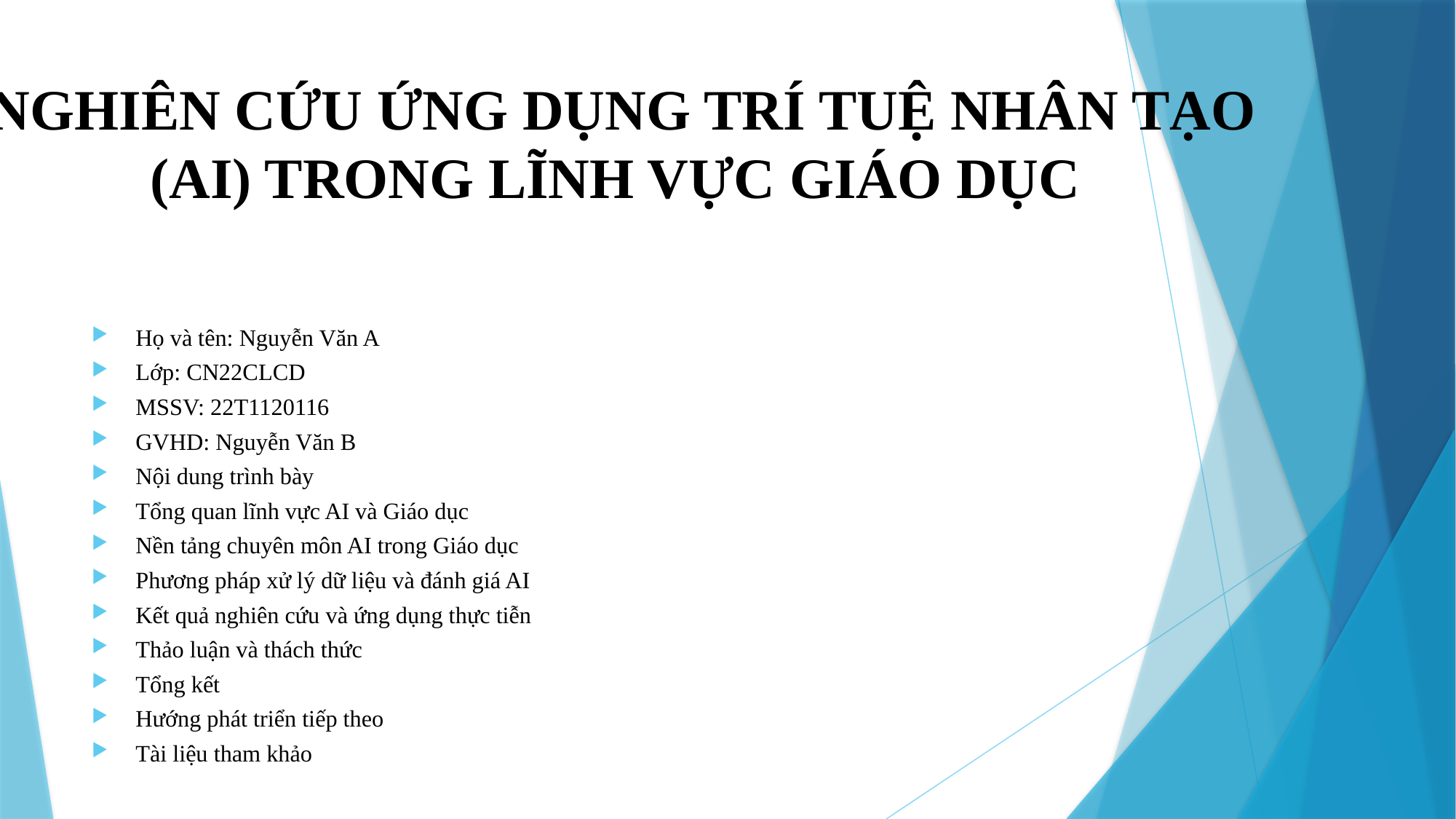

# NGHIÊN CỨU ỨNG DỤNG TRÍ TUỆ NHÂN TẠO (AI) TRONG LĨNH VỰC GIÁO DỤC
Họ và tên: Nguyễn Văn A
Lớp: CN22CLCD
MSSV: 22T1120116
GVHD: Nguyễn Văn B
Nội dung trình bày
Tổng quan lĩnh vực AI và Giáo dục
Nền tảng chuyên môn AI trong Giáo dục
Phương pháp xử lý dữ liệu và đánh giá AI
Kết quả nghiên cứu và ứng dụng thực tiễn
Thảo luận và thách thức
Tổng kết
Hướng phát triển tiếp theo
Tài liệu tham khảo